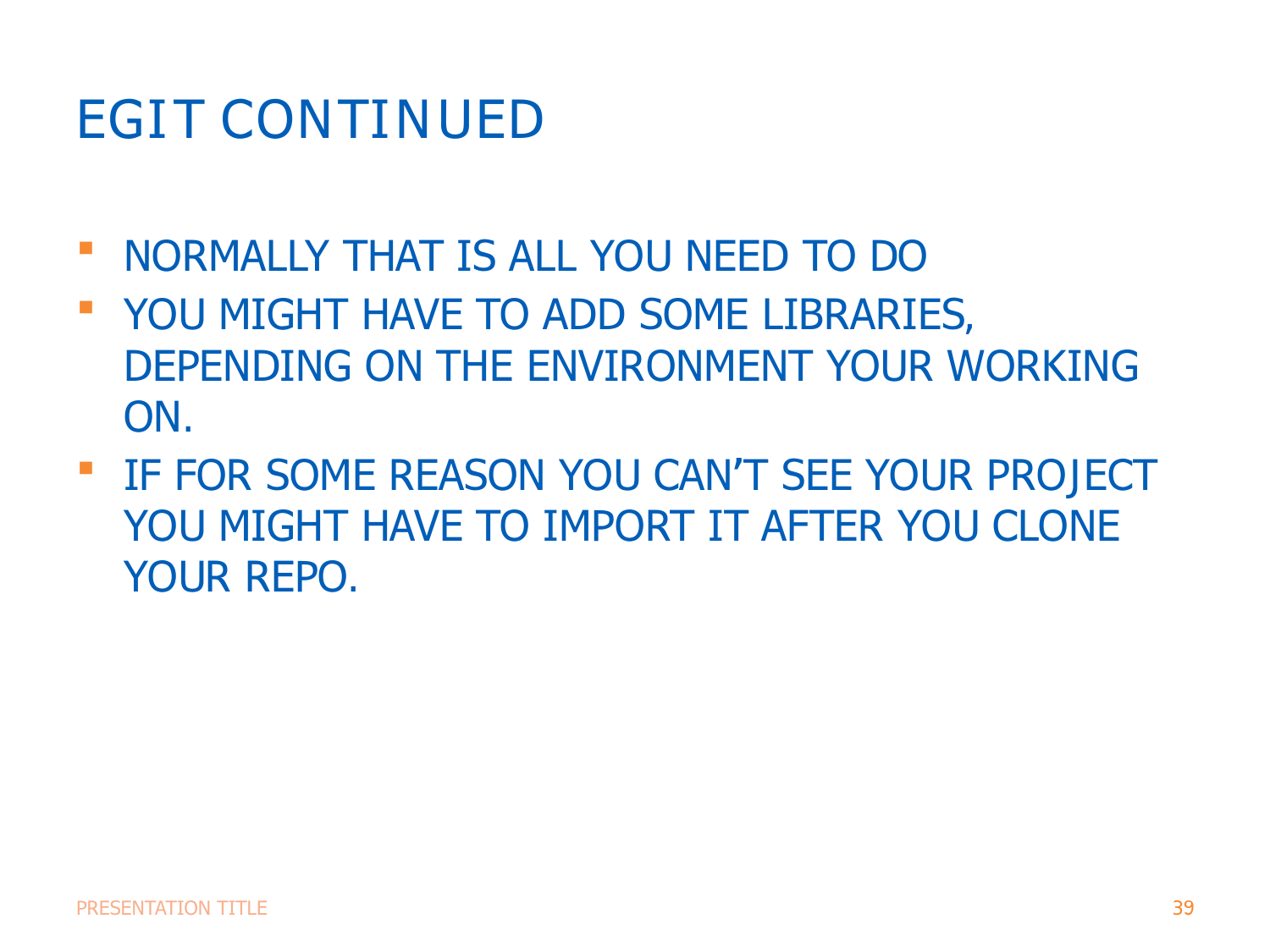

# EGIT Continued
Normally that is all you need to do
You might have to add some libraries, depending on the environment your working on.
If for some reason you can’t see your project you might have to import it after you clone your repo.
Presentation Title
39